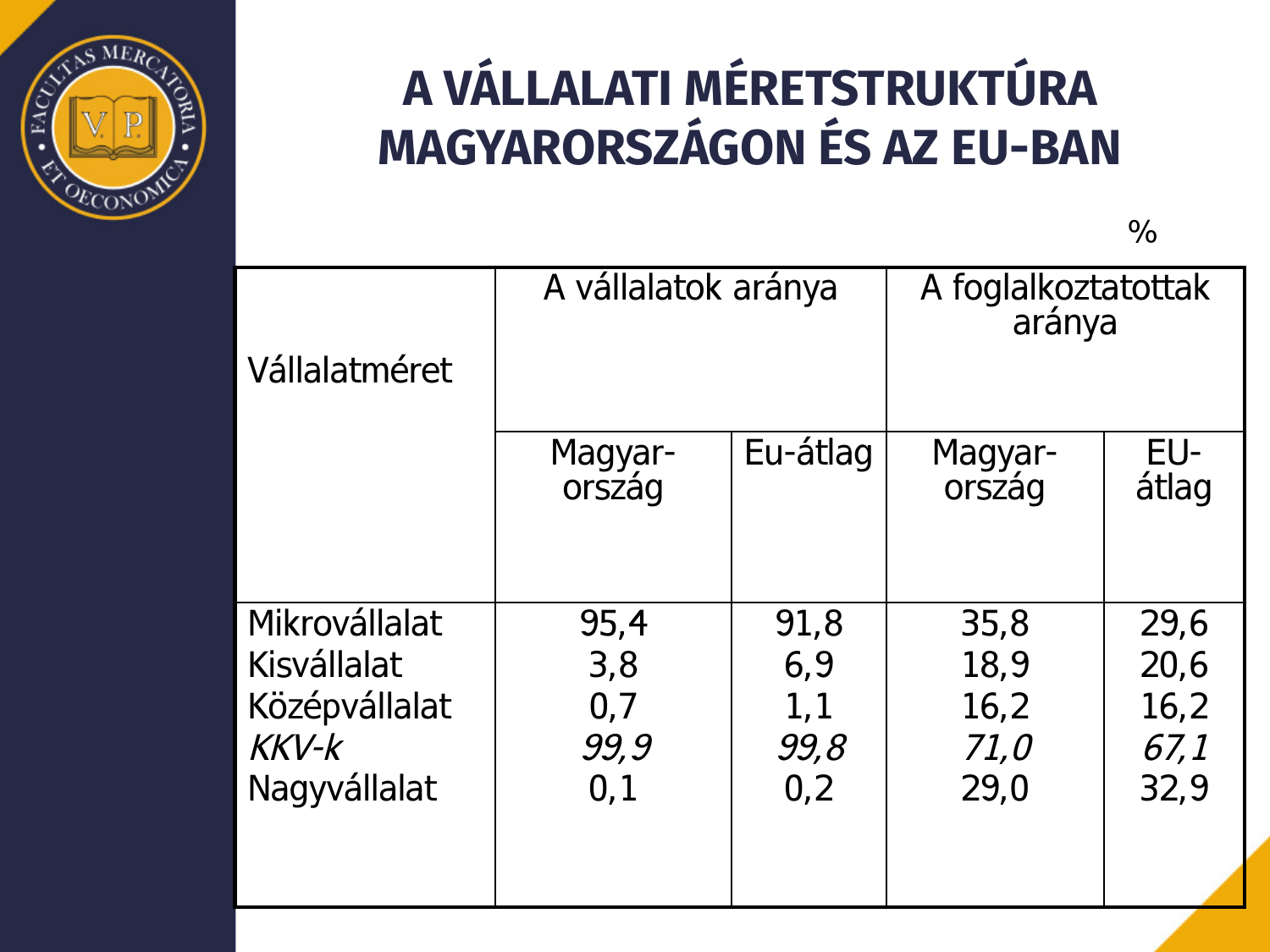

# A VÁLLALATI MÉRETSTRUKTÚRA MAGYARORSZÁGON ÉS AZ EU-BAN
%
| Vállalatméret | A vállalatok aránya |  | A foglalkoztatottak aránya |  |
| --- | --- | --- | --- | --- |
|  | Magyar-ország | Eu-átlag | Magyar-ország | EU-átlag |
| Mikrovállalat Kisvállalat Középvállalat KKV-k Nagyvállalat | 95,4 3,8 0,7 99,9 0,1 | 91,8 6,9 1,1 99,8 0,2 | 35,8 18,9 16,2 71,0 29,0 | 29,6 20,6 16,2 67,1 32,9 |